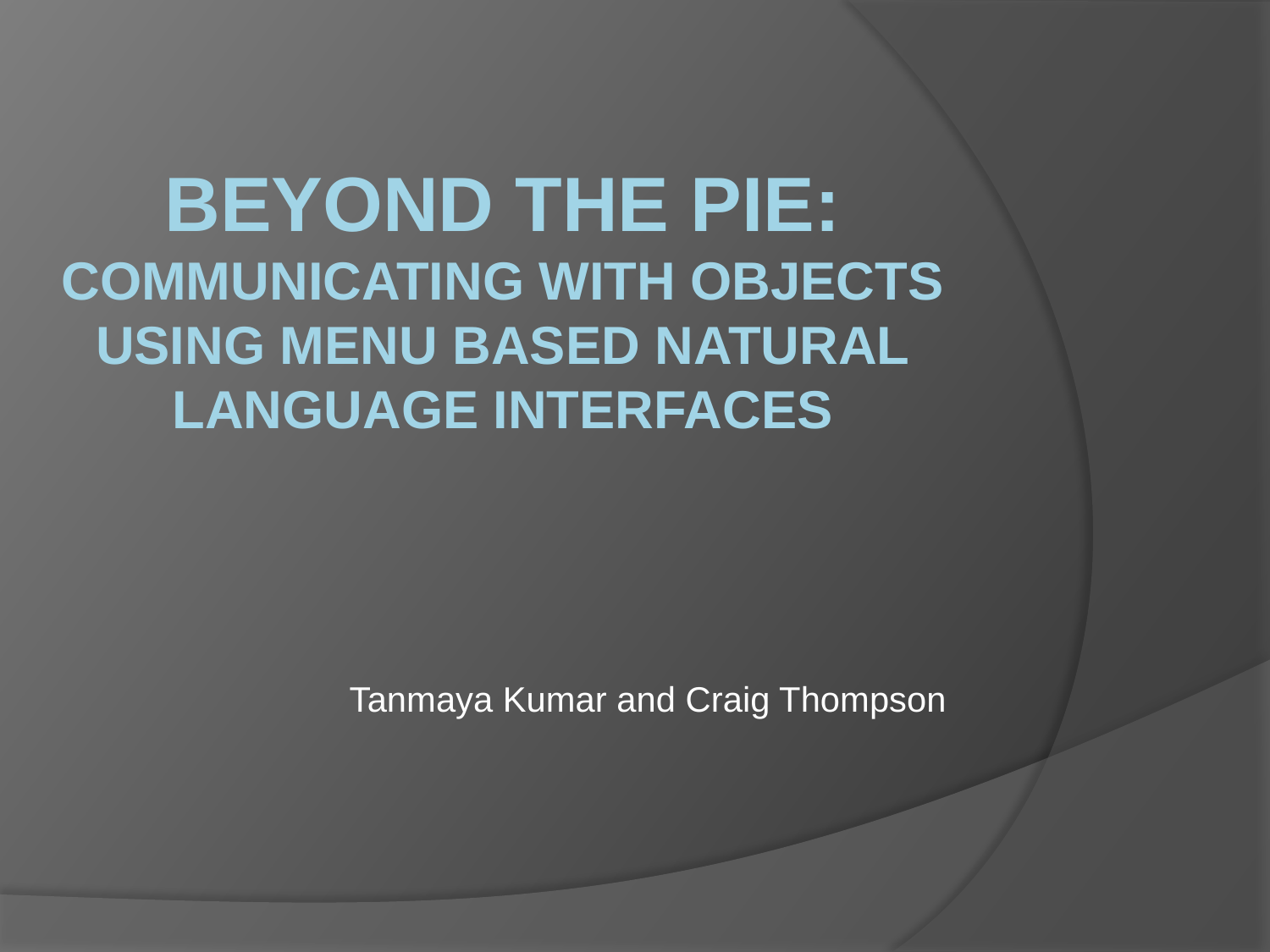

# Beyond the pie: Communicating with objects using menu based natural Language interfaces

Tanmaya Kumar and Craig Thompson